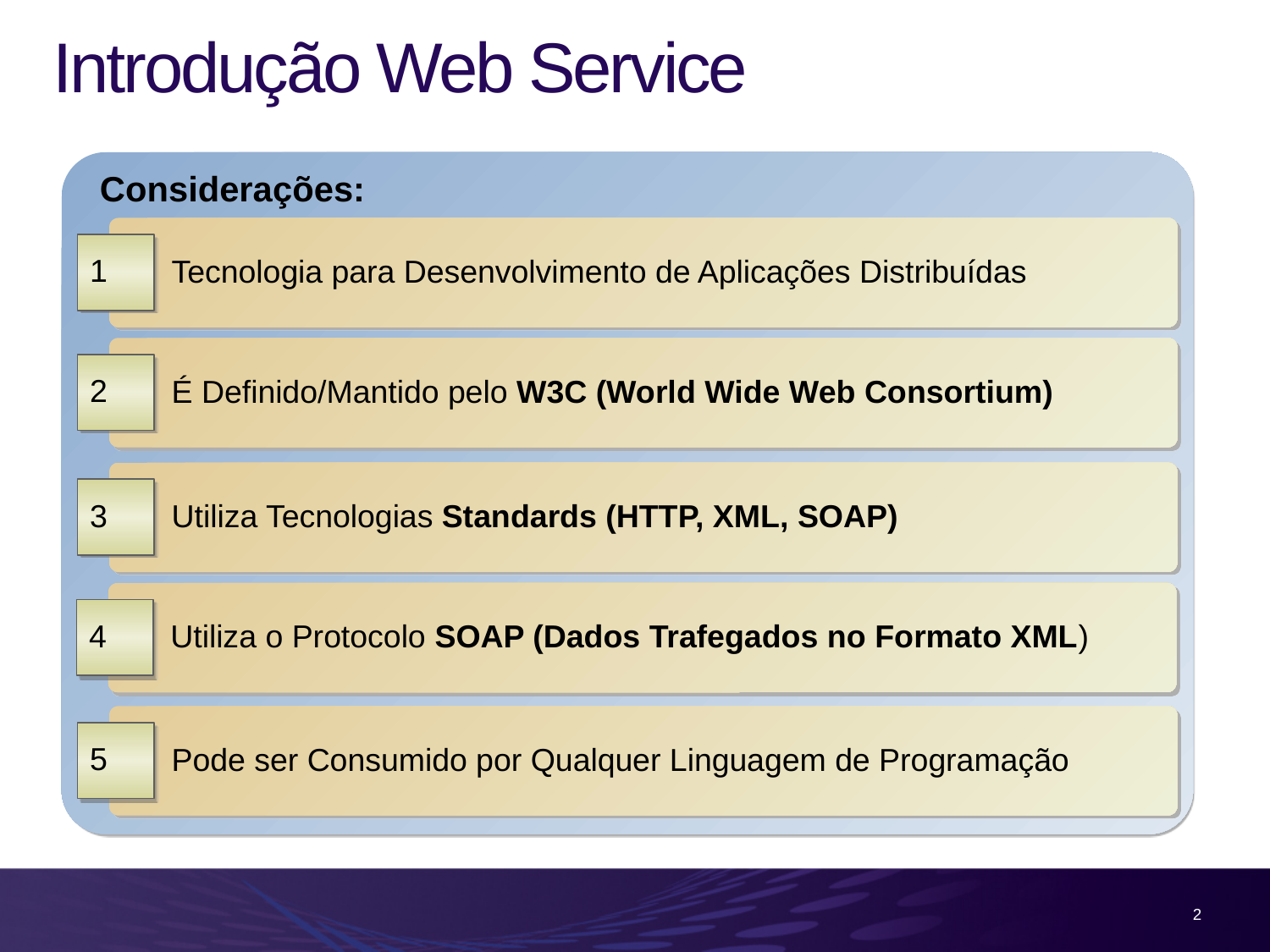

# Introdução Web Service
Considerações:

 Tecnologia para Desenvolvimento de Aplicações Distribuídas
1
 É Definido/Mantido pelo W3C (World Wide Web Consortium)
2
 Utiliza Tecnologias Standards (HTTP, XML, SOAP)
3
 Utiliza o Protocolo SOAP (Dados Trafegados no Formato XML)
4
 Pode ser Consumido por Qualquer Linguagem de Programação
5
2